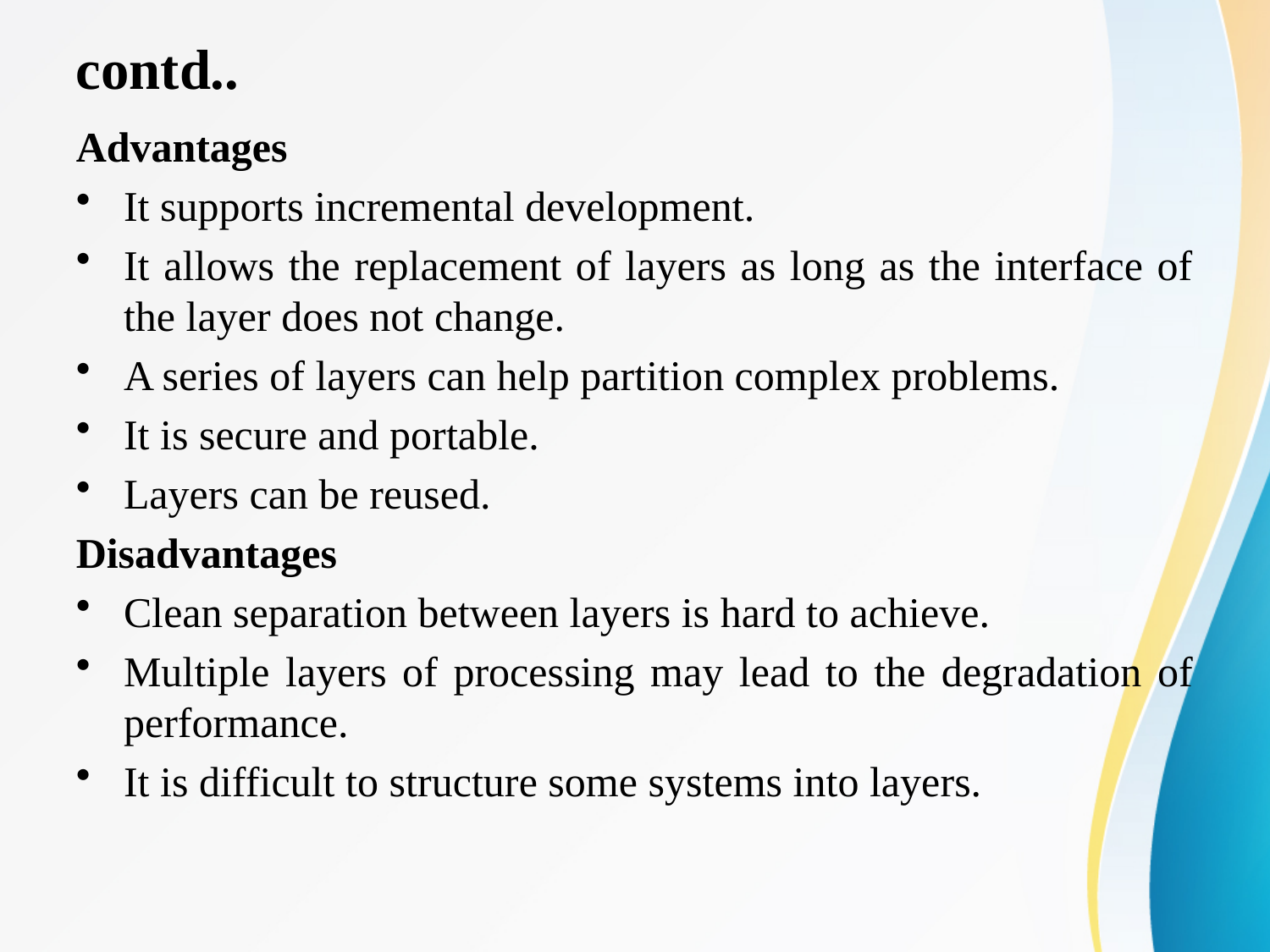

# contd..
Advantages
It supports incremental development.
It allows the replacement of layers as long as the interface of the layer does not change.
A series of layers can help partition complex problems.
It is secure and portable.
Layers can be reused.
Disadvantages
Clean separation between layers is hard to achieve.
Multiple layers of processing may lead to the degradation of performance.
It is difficult to structure some systems into layers.
27